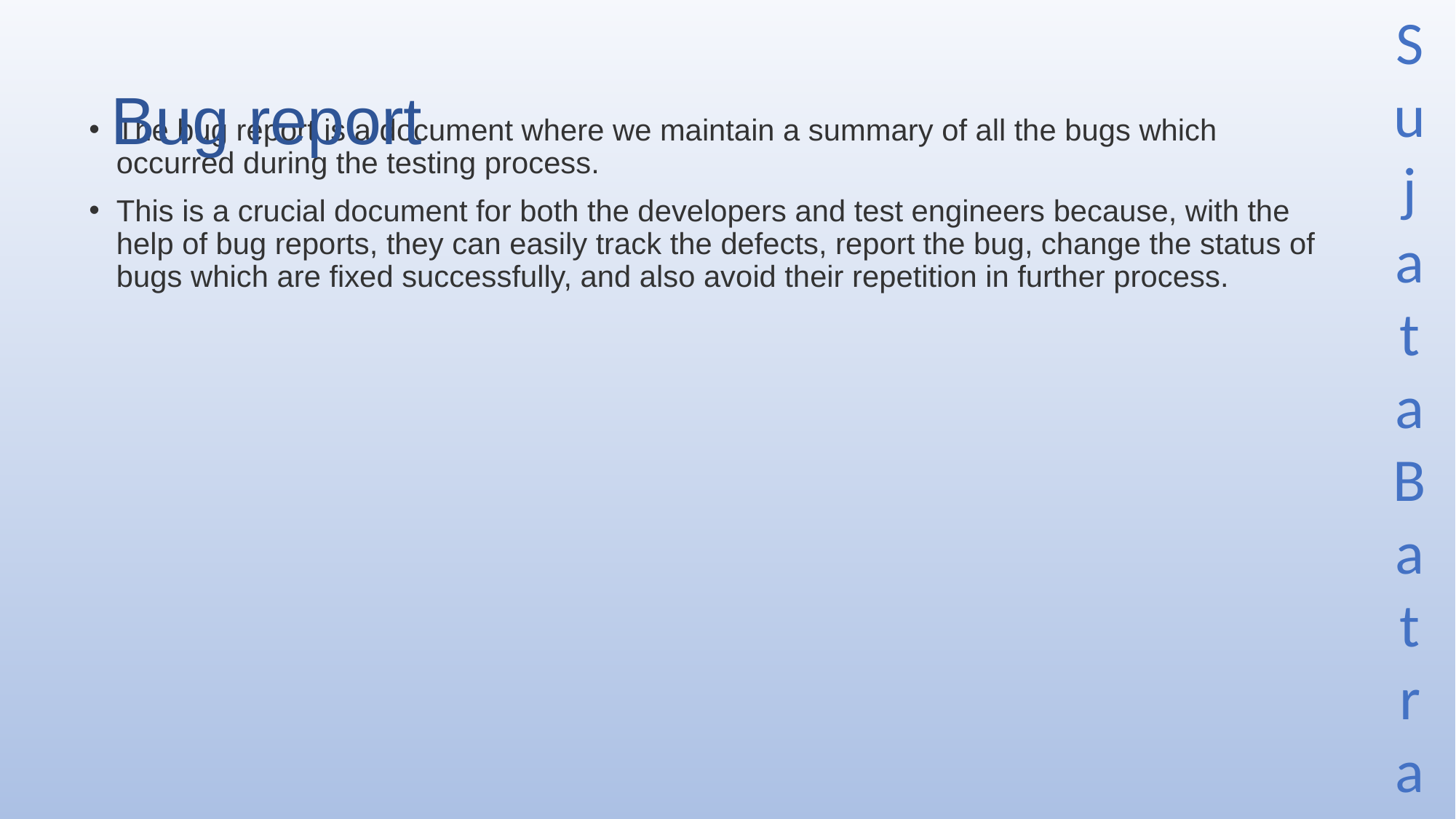

# Bug report
The bug report is a document where we maintain a summary of all the bugs which occurred during the testing process.
This is a crucial document for both the developers and test engineers because, with the help of bug reports, they can easily track the defects, report the bug, change the status of bugs which are fixed successfully, and also avoid their repetition in further process.